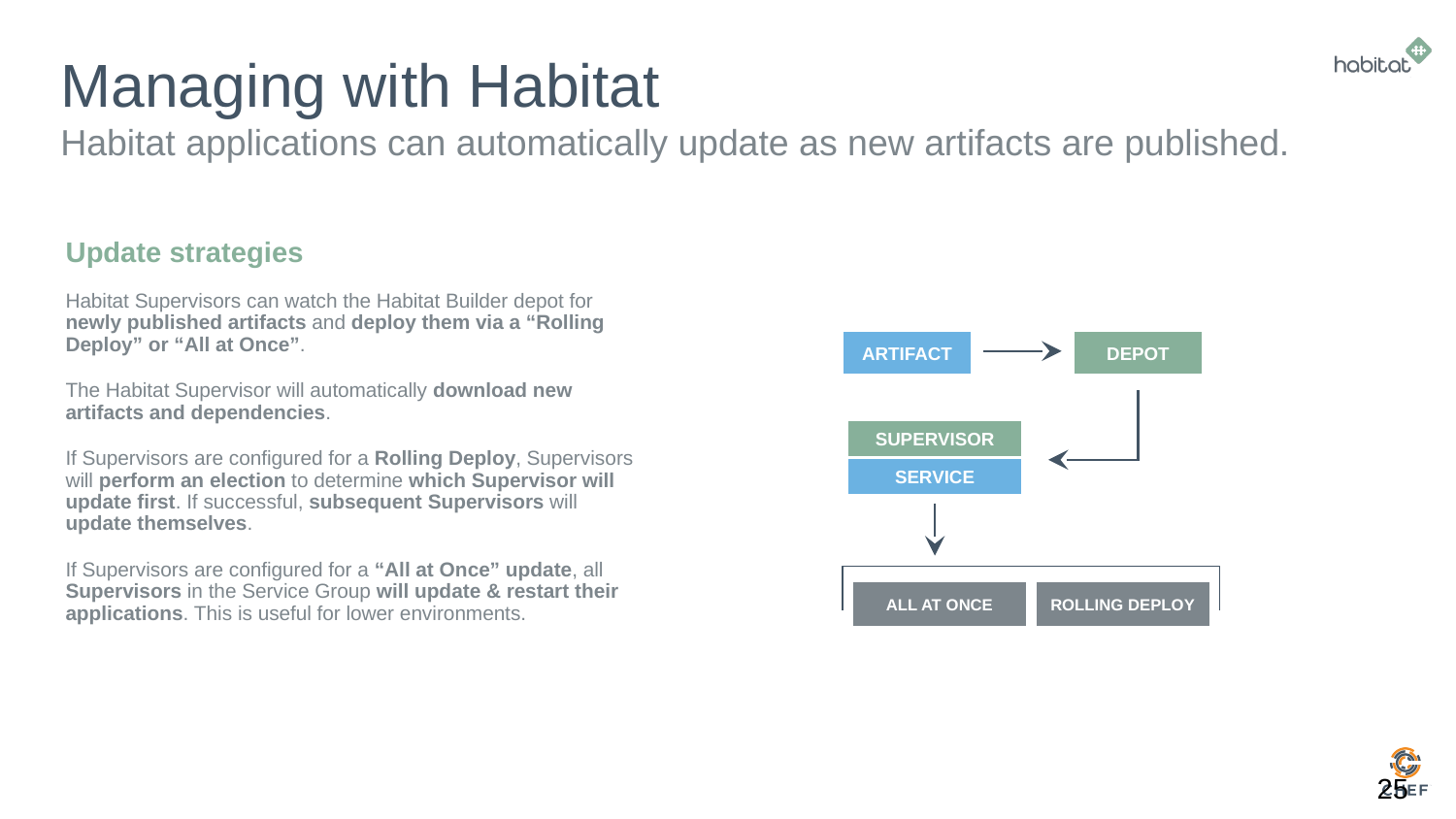

# Managing with Habitat
Habitat applications can automatically update as new artifacts are published.

Update strategies
Habitat Supervisors can watch the Habitat Builder depot for newly published artifacts and deploy them via a “Rolling Deploy” or “All at Once”.
The Habitat Supervisor will automatically download new artifacts and dependencies.
If Supervisors are configured for a Rolling Deploy, Supervisors will perform an election to determine which Supervisor will update first. If successful, subsequent Supervisors will update themselves.
If Supervisors are configured for a “All at Once” update, all Supervisors in the Service Group will update & restart their applications. This is useful for lower environments.

DEPOT
ARTIFACT

SUPERVISOR
SERVICE
ROLLING DEPLOY
ALL AT ONCE
25